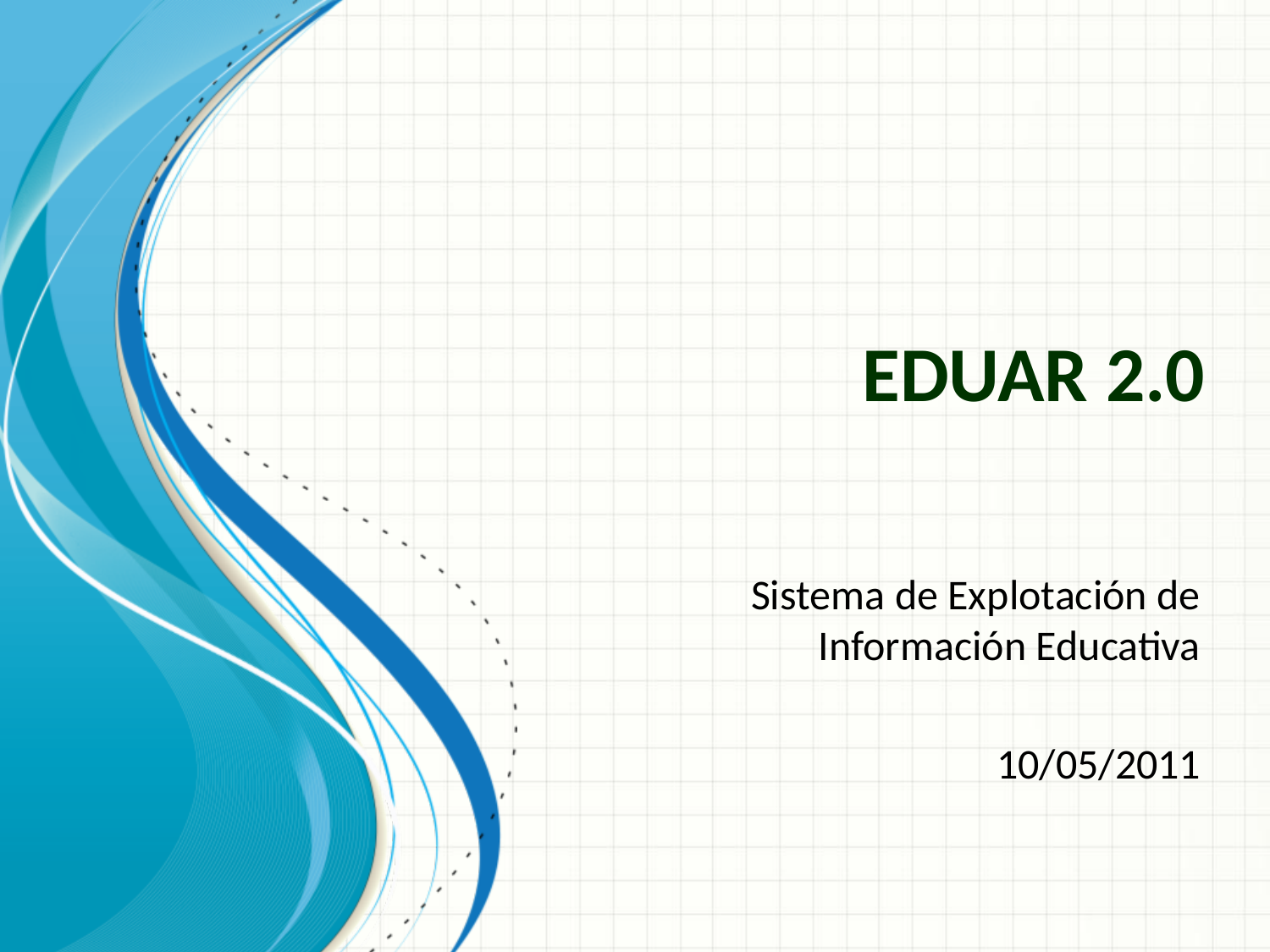

# EDUAR 2.0
Sistema de Explotación de Información Educativa

10/05/2011